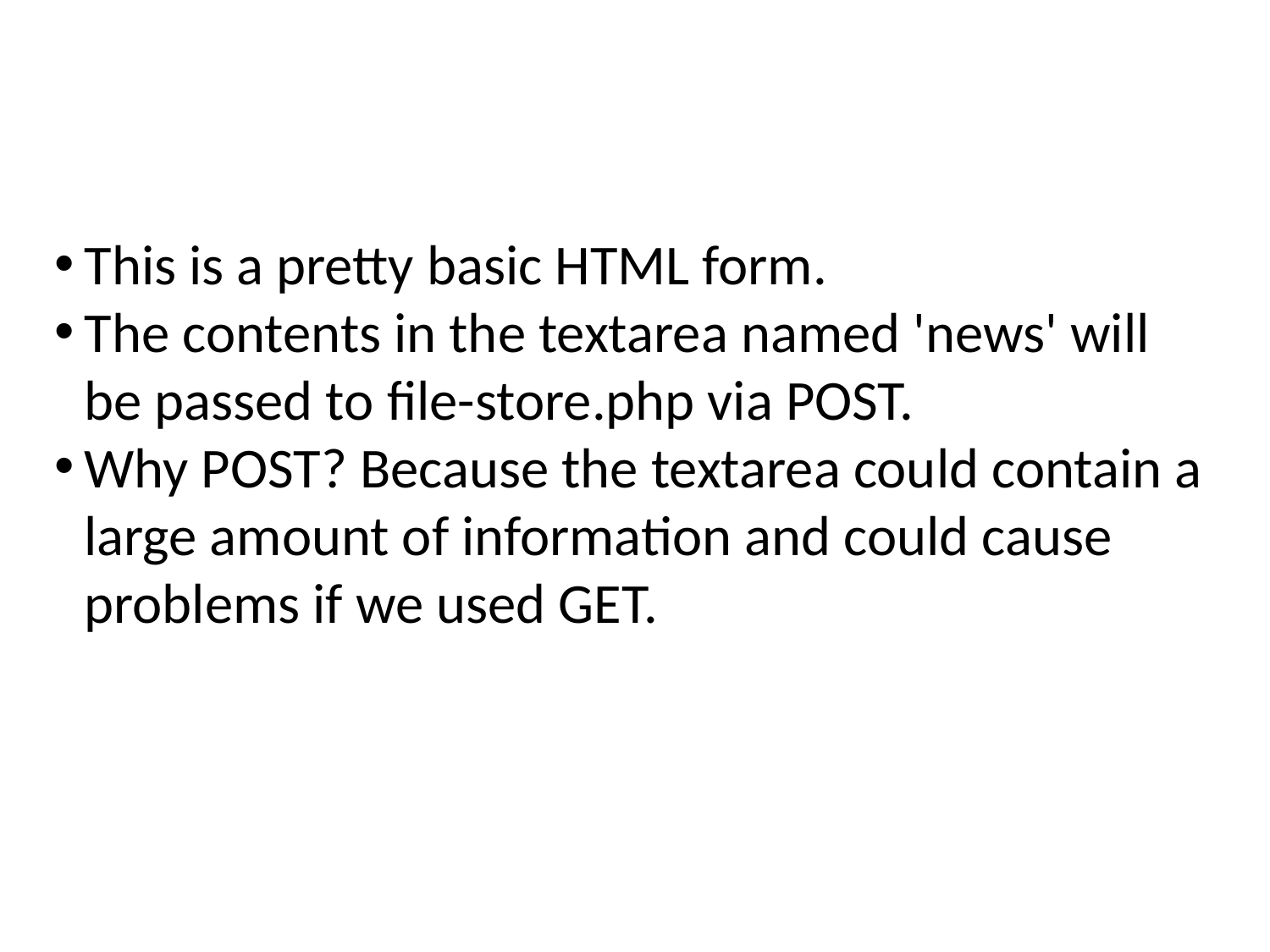

This is a pretty basic HTML form.
The contents in the textarea named 'news' will be passed to file-store.php via POST.
Why POST? Because the textarea could contain a large amount of information and could cause problems if we used GET.